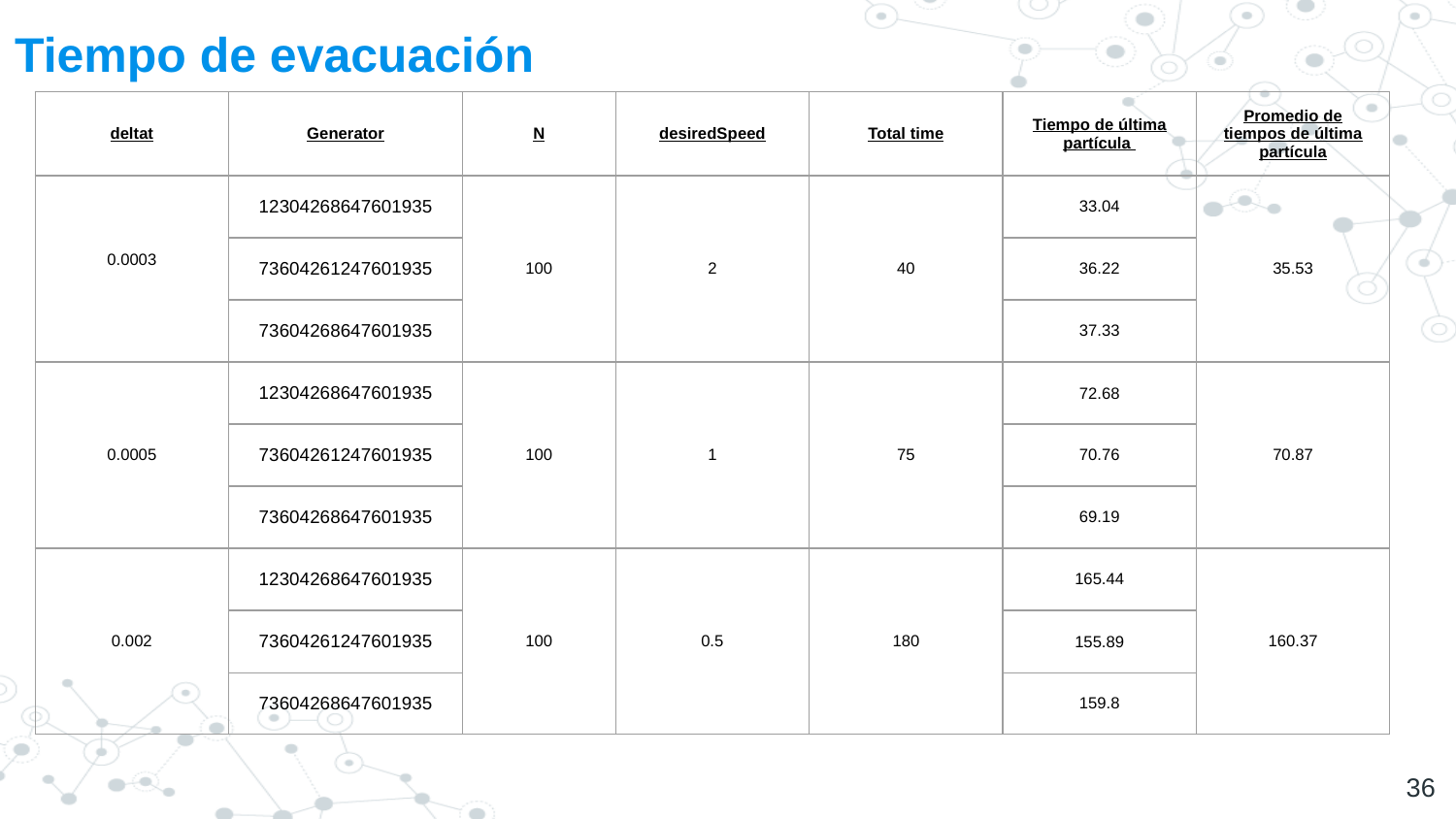

# Tiempo de evacuación
| deltat | Generator | N | desiredSpeed | Total time | Tiempo de última partícula | Promedio de tiempos de última partícula |
| --- | --- | --- | --- | --- | --- | --- |
| 0.0003 | 12304268647601935 | 100 | 2 | 40 | 33.04 | 35.53 |
|  | 73604261247601935 |  |  |  | 36.22 |  |
|  | 73604268647601935 |  |  |  | 37.33 |  |
| 0.0005 | 12304268647601935 | 100 | 1 | 75 | 72.68 | 70.87 |
|  | 73604261247601935 |  |  |  | 70.76 |  |
|  | 73604268647601935 |  |  |  | 69.19 |  |
| 0.002 | 12304268647601935 | 100 | 0.5 | 180 | 165.44 | 160.37 |
|  | 73604261247601935 |  |  |  | 155.89 |  |
|  | 73604268647601935 |  |  |  | 159.8 |  |
36